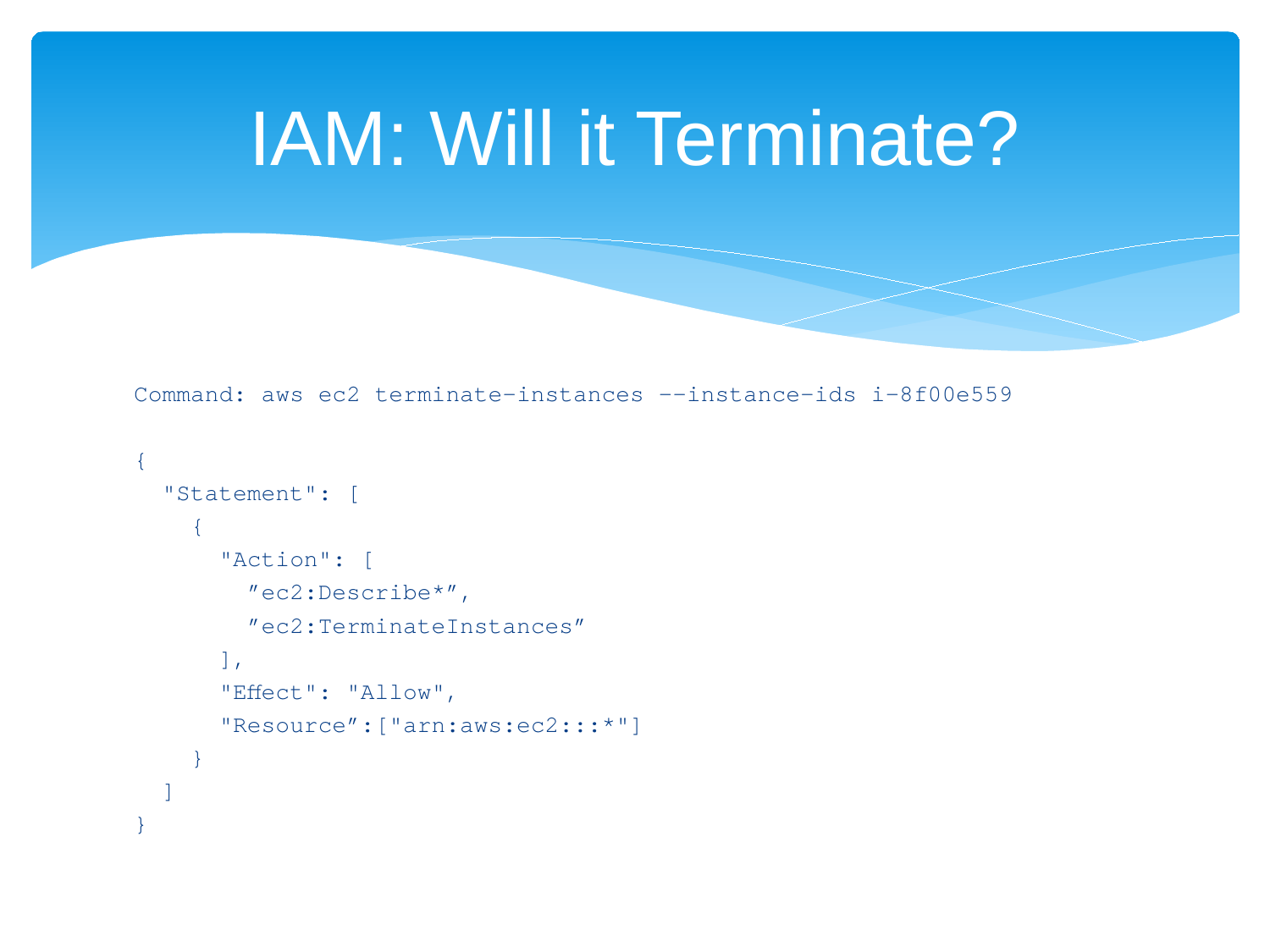

# IAM: Will it Terminate?
Command: aws ec2 terminate-instances --instance-ids i-8f00e559

{
  "Statement": [
    {
      "Action": [
        ”ec2:Describe*”,
        ”ec2:TerminateInstances”
      ],
      "Effect": "Allow",
      "Resource”:["arn:aws:ec2:::*"]
    }
  ]
}